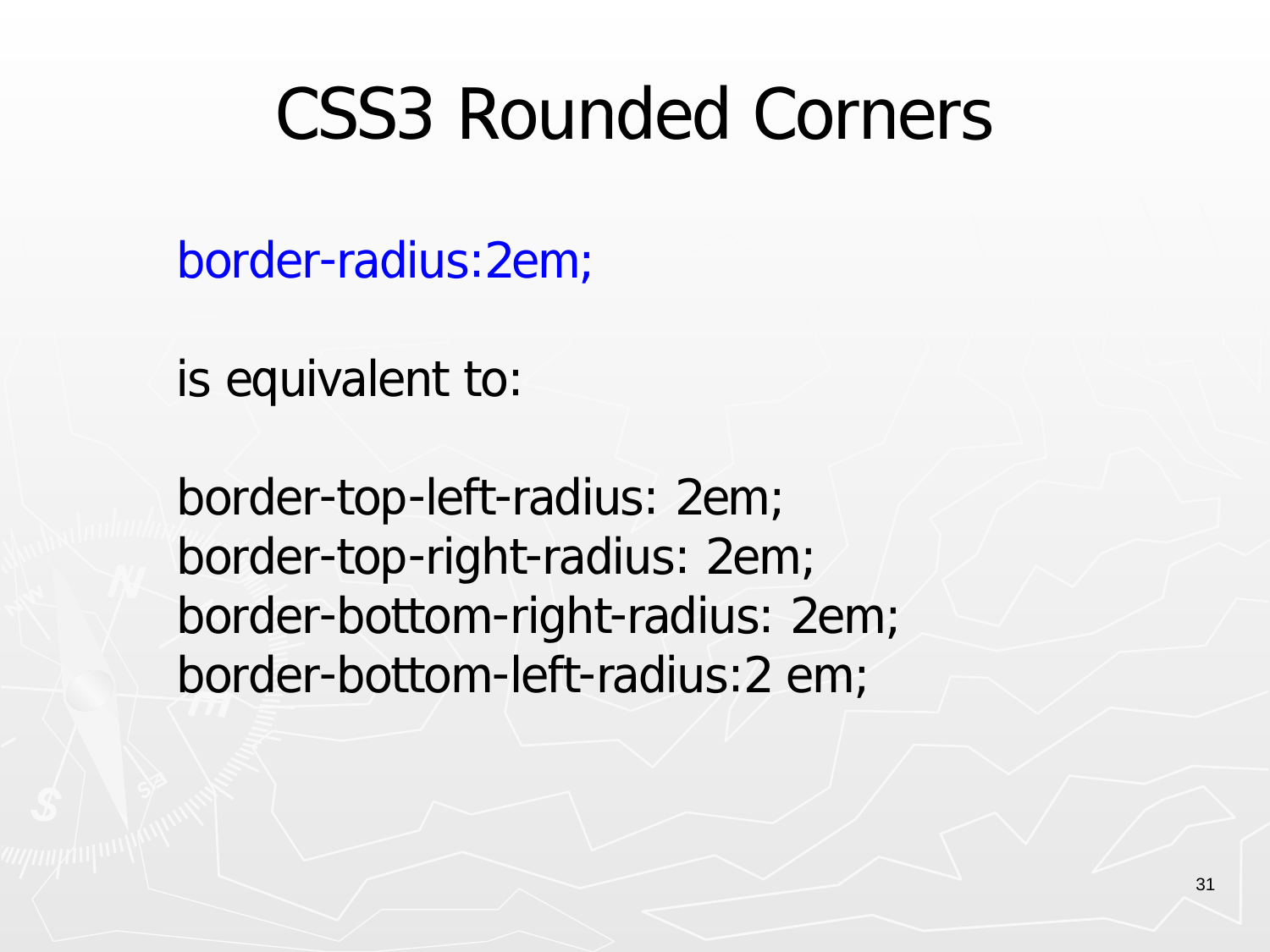

# CSS3 Rounded Corners
border-radius:2em;
is equivalent to:
border-top-left-radius: 2em;
border-top-right-radius: 2em;
border-bottom-right-radius: 2em;
border-bottom-left-radius:2 em;
31